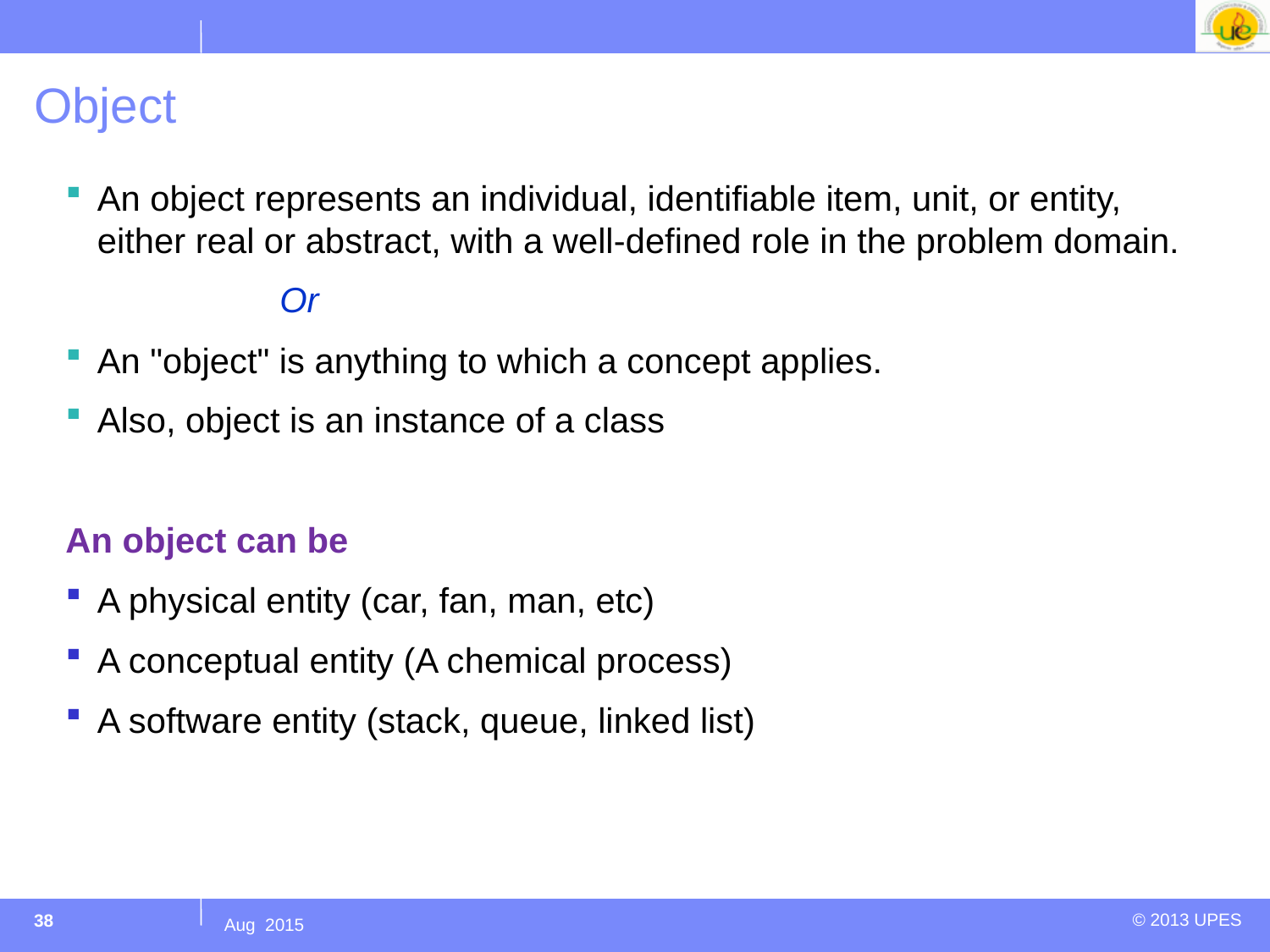

# Object
An object represents an individual, identifiable item, unit, or entity, either real or abstract, with a well-defined role in the problem domain.
                      Or
An "object" is anything to which a concept applies.
Also, object is an instance of a class

An object can be
A physical entity (car, fan, man, etc)
A conceptual entity (A chemical process)
A software entity (stack, queue, linked list)

38